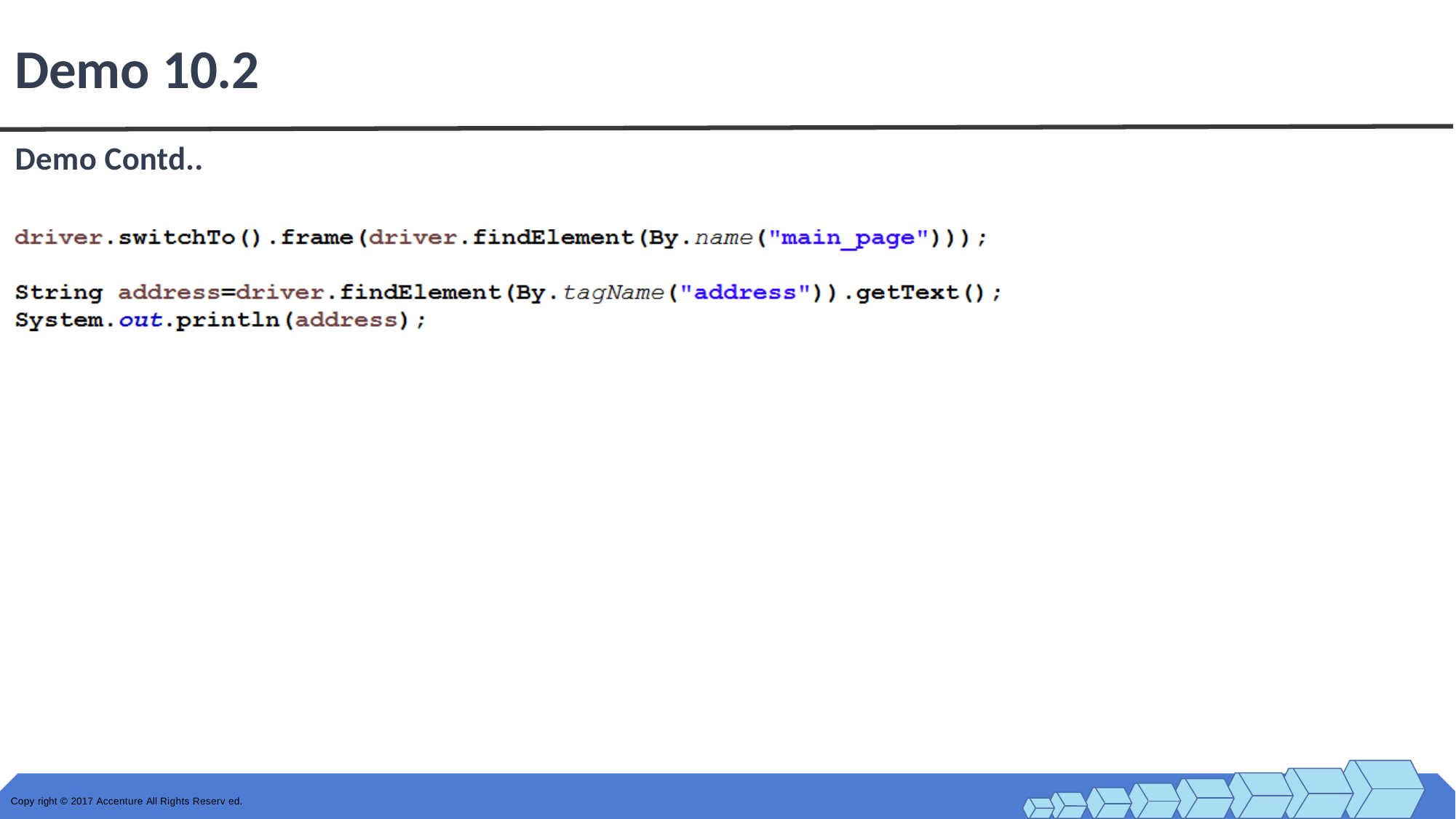

# Demo 10.2
Demo Contd..

Copy right © 2017 Accenture All Rights Reserv ed.